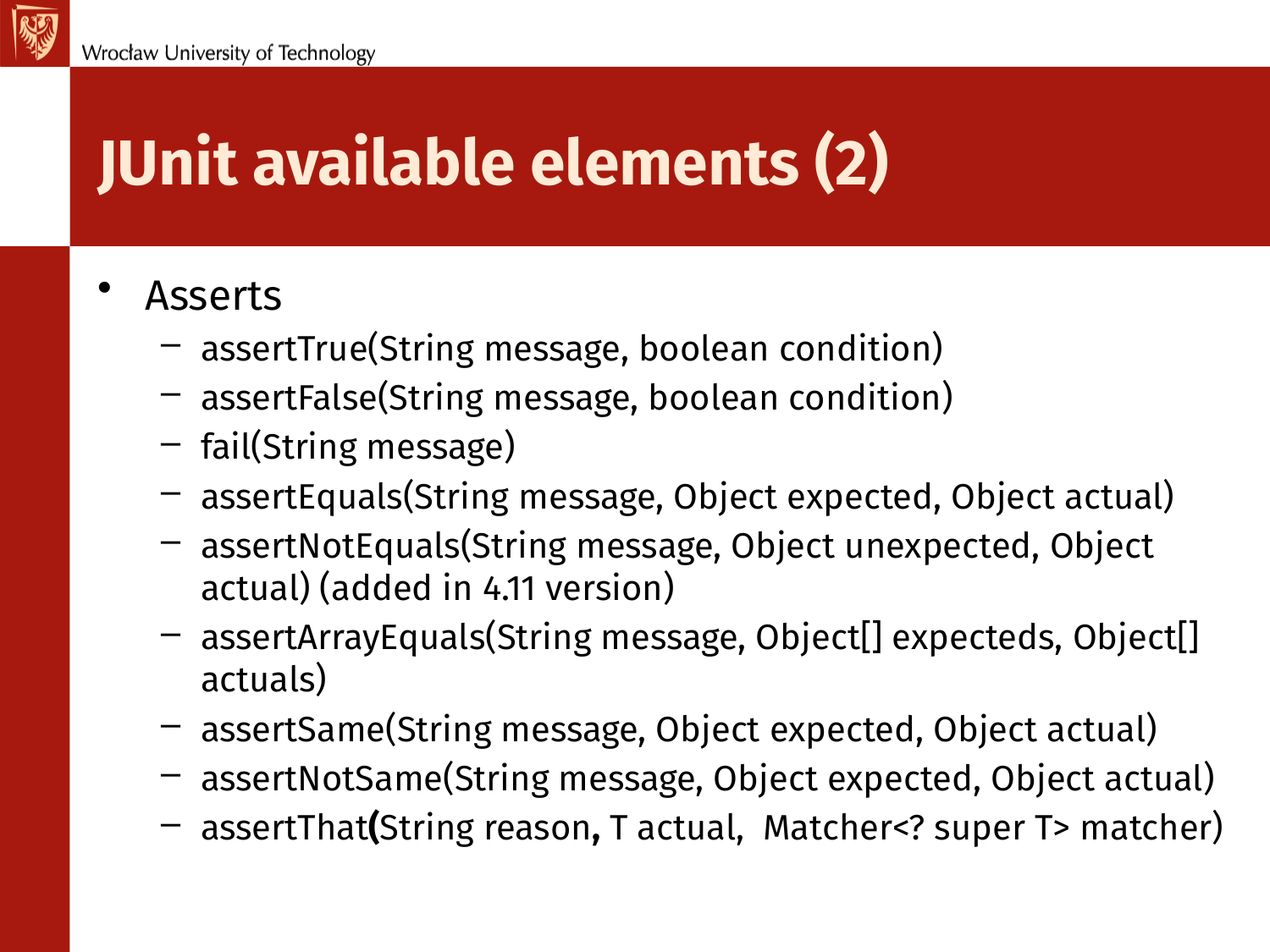

# JUnit available elements (2)
Asserts
assertTrue(String message, boolean condition)
assertFalse(String message, boolean condition)
fail(String message)
assertEquals(String message, Object expected, Object actual)
assertNotEquals(String message, Object unexpected, Object actual) (added in 4.11 version)
assertArrayEquals(String message, Object[] expecteds, Object[] actuals)
assertSame(String message, Object expected, Object actual)
assertNotSame(String message, Object expected, Object actual)
assertThat(String reason, T actual,  Matcher<? super T> matcher)